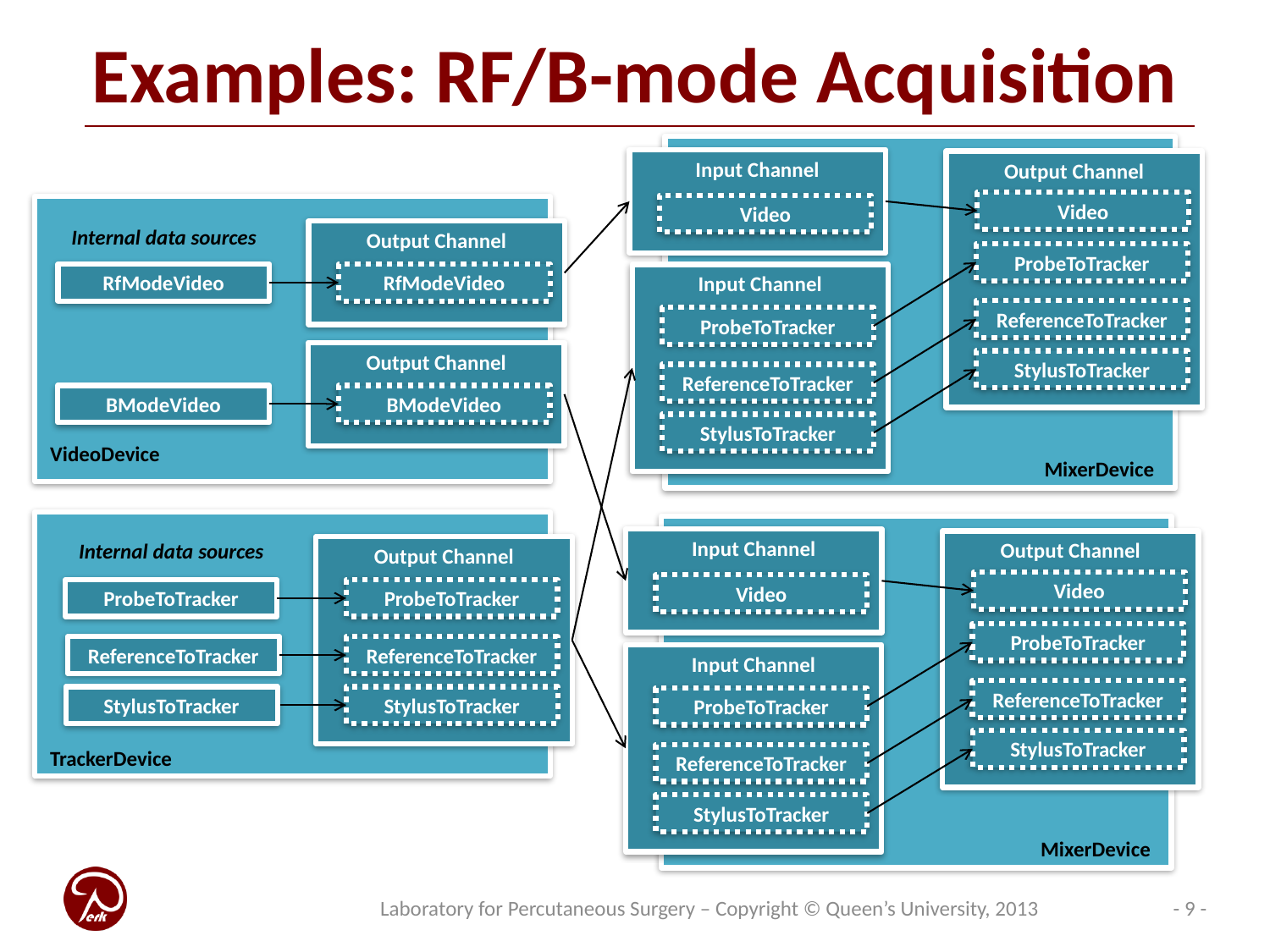

Examples: RF/B-mode Acquisition

MixerDevice
Input Channel
Output Channel
Video
Video

VideoDevice
Internal data sources
Output Channel
ProbeToTracker
RfModeVideo
RfModeVideo
Input Channel
ReferenceToTracker
ProbeToTracker
Output Channel
StylusToTracker
ReferenceToTracker
BModeVideo
BModeVideo
StylusToTracker

TrackerDevice

MixerDevice
Input Channel
Output Channel
Internal data sources
Output Channel
Video
Video
ProbeToTracker
ProbeToTracker
ProbeToTracker
ReferenceToTracker
ReferenceToTracker
Input Channel
ReferenceToTracker
StylusToTracker
StylusToTracker
ProbeToTracker
StylusToTracker
ReferenceToTracker
StylusToTracker
- 9 -
Laboratory for Percutaneous Surgery – Copyright © Queen’s University, 2013